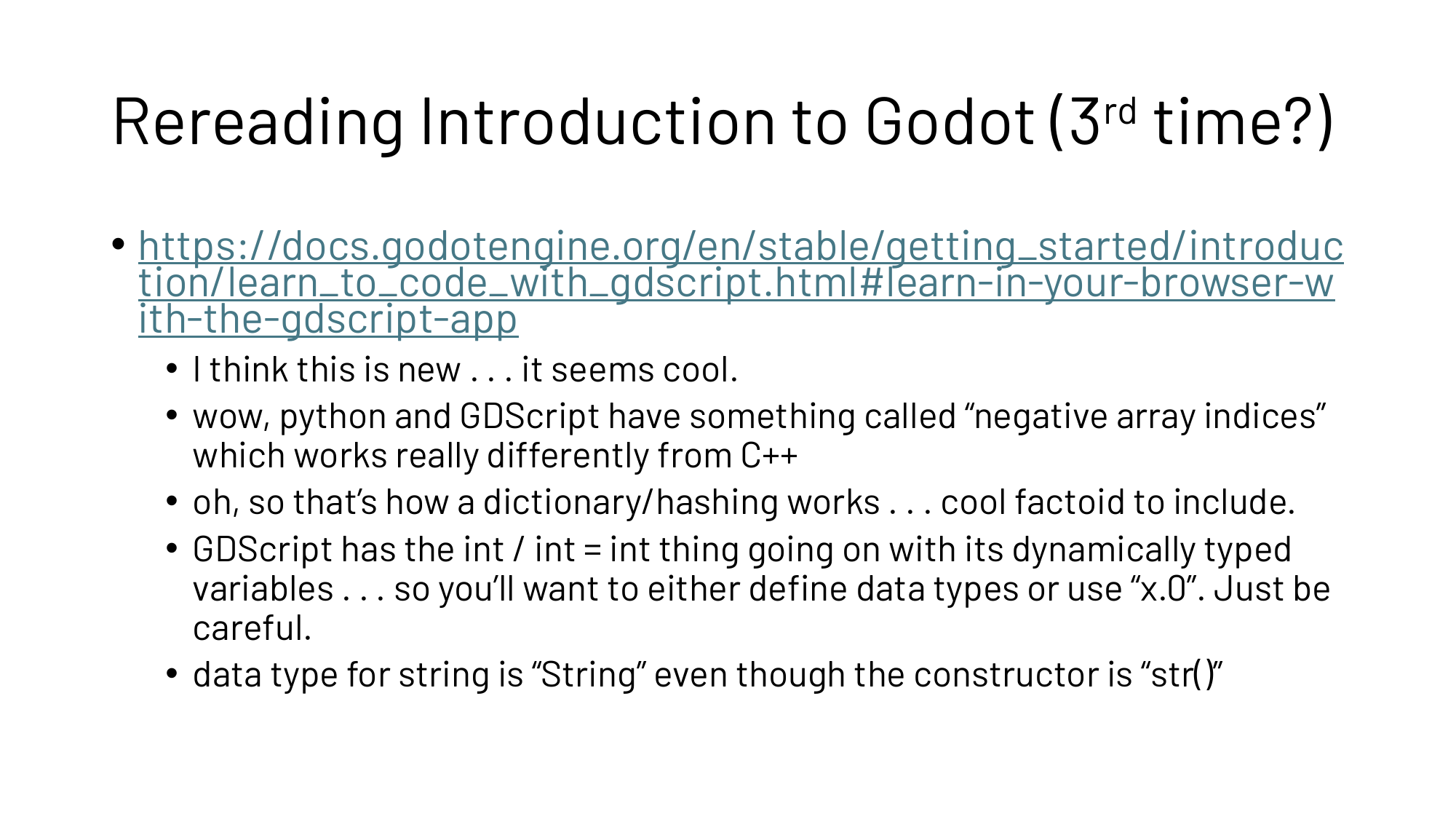

# Rereading Introduction to Godot (3rd time?)
https://docs.godotengine.org/en/stable/getting_started/introduction/learn_to_code_with_gdscript.html#learn-in-your-browser-with-the-gdscript-app
I think this is new . . . it seems cool.
wow, python and GDScript have something called “negative array indices” which works really differently from C++
oh, so that’s how a dictionary/hashing works . . . cool factoid to include.
GDScript has the int / int = int thing going on with its dynamically typed variables . . . so you’ll want to either define data types or use “x.0”. Just be careful.
data type for string is “String” even though the constructor is “str()”